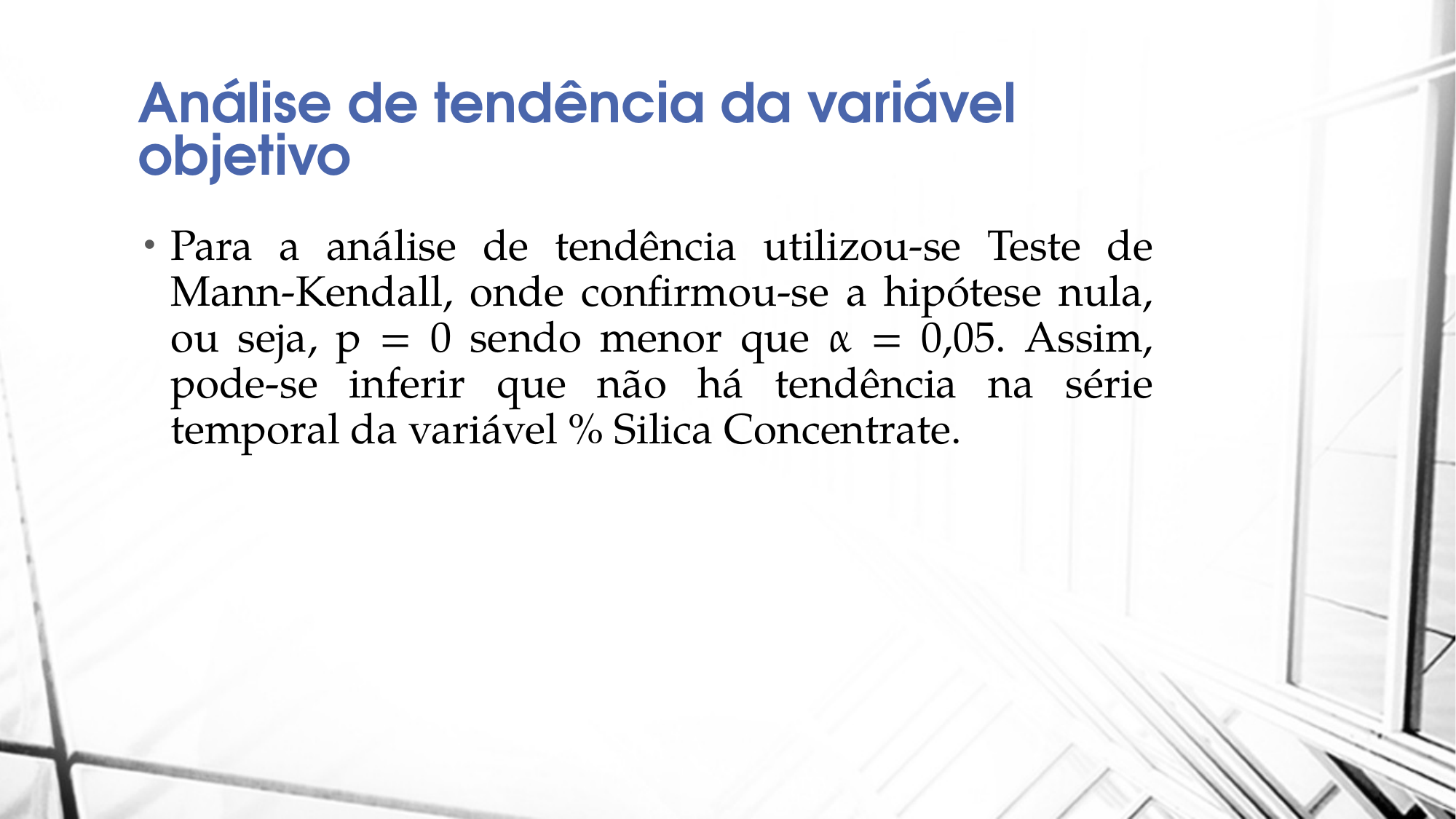

# Análise de tendência da variável objetivo
Para a análise de tendência utilizou-se Teste de Mann-Kendall, onde confirmou-se a hipótese nula, ou seja, p = 0 sendo menor que α = 0,05. Assim, pode-se inferir que não há tendência na série temporal da variável % Silica Concentrate.